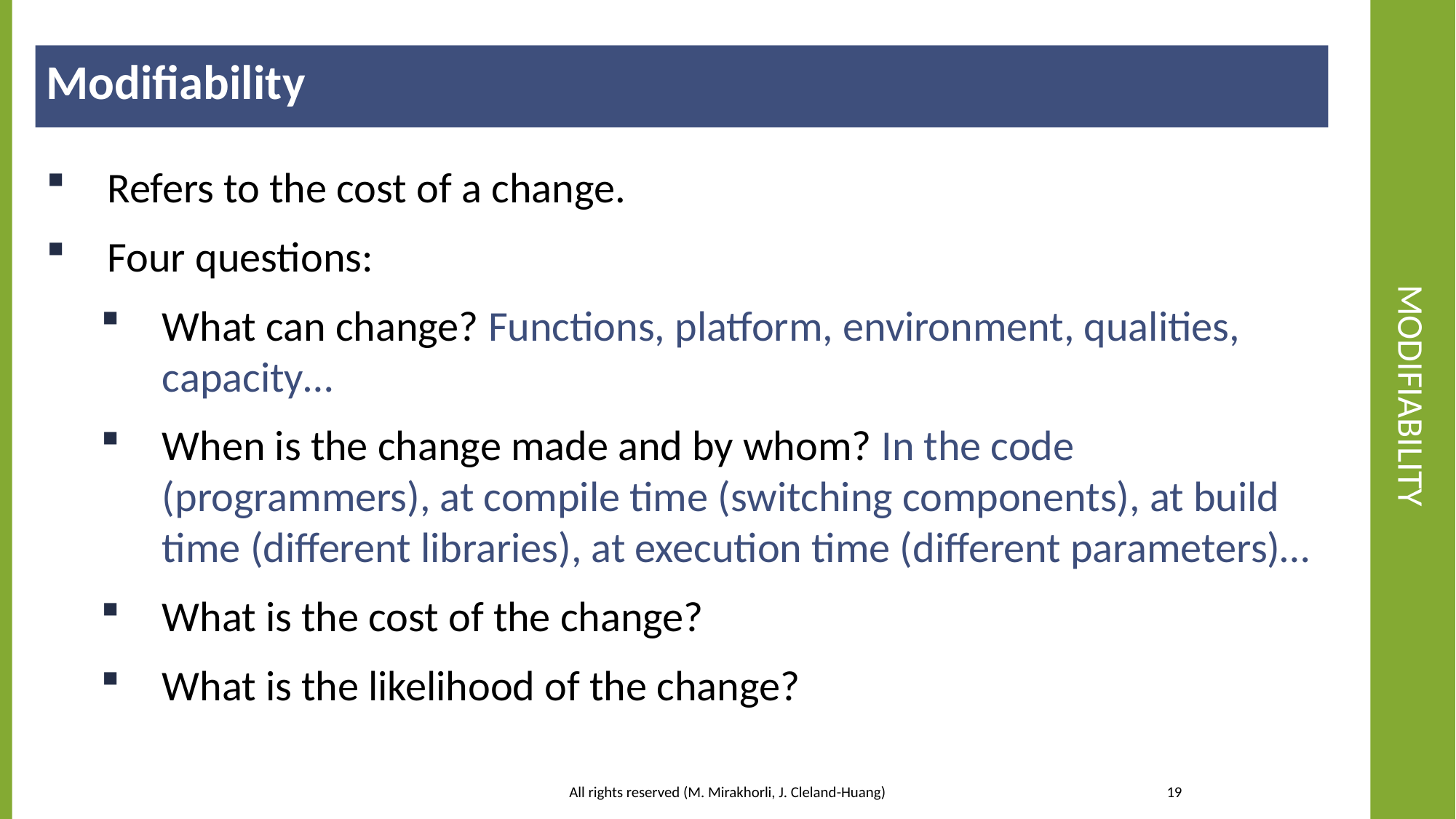

Modifiability
# MODIFIABILITY
Refers to the cost of a change.
Four questions:
What can change? Functions, platform, environment, qualities, capacity…
When is the change made and by whom? In the code (programmers), at compile time (switching components), at build time (different libraries), at execution time (different parameters)…
What is the cost of the change?
What is the likelihood of the change?
19
All rights reserved (M. Mirakhorli, J. Cleland-Huang)